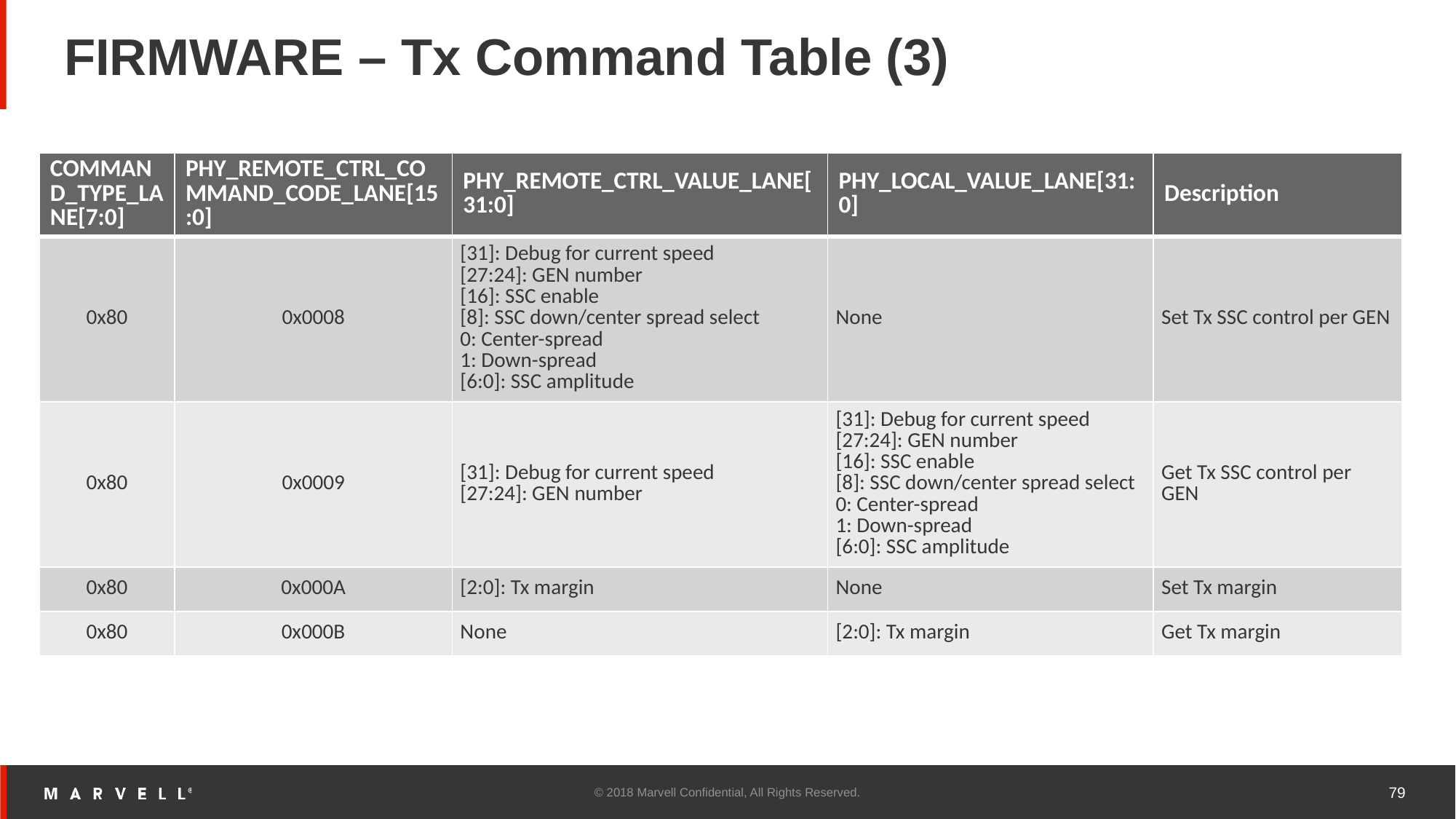

# FIRMWARE – Tx Command Table (3)
| COMMAND\_TYPE\_LANE[7:0] | PHY\_REMOTE\_CTRL\_COMMAND\_CODE\_LANE[15:0] | PHY\_REMOTE\_CTRL\_VALUE\_LANE[31:0] | PHY\_LOCAL\_VALUE\_LANE[31:0] | Description |
| --- | --- | --- | --- | --- |
| 0x80 | 0x0008 | [31]: Debug for current speed  [27:24]: GEN number  [16]: SSC enable  [8]: SSC down/center spread select  0: Center-spread  1: Down-spread  [6:0]: SSC amplitude | None | Set Tx SSC control per GEN |
| 0x80 | 0x0009 | [31]: Debug for current speed  [27:24]: GEN number | [31]: Debug for current speed  [27:24]: GEN number  [16]: SSC enable  [8]: SSC down/center spread select  0: Center-spread  1: Down-spread  [6:0]: SSC amplitude | Get Tx SSC control per GEN |
| 0x80 | 0x000A | [2:0]: Tx margin | None | Set Tx margin |
| 0x80 | 0x000B | None | [2:0]: Tx margin | Get Tx margin |
© 2018 Marvell Confidential, All Rights Reserved.
79